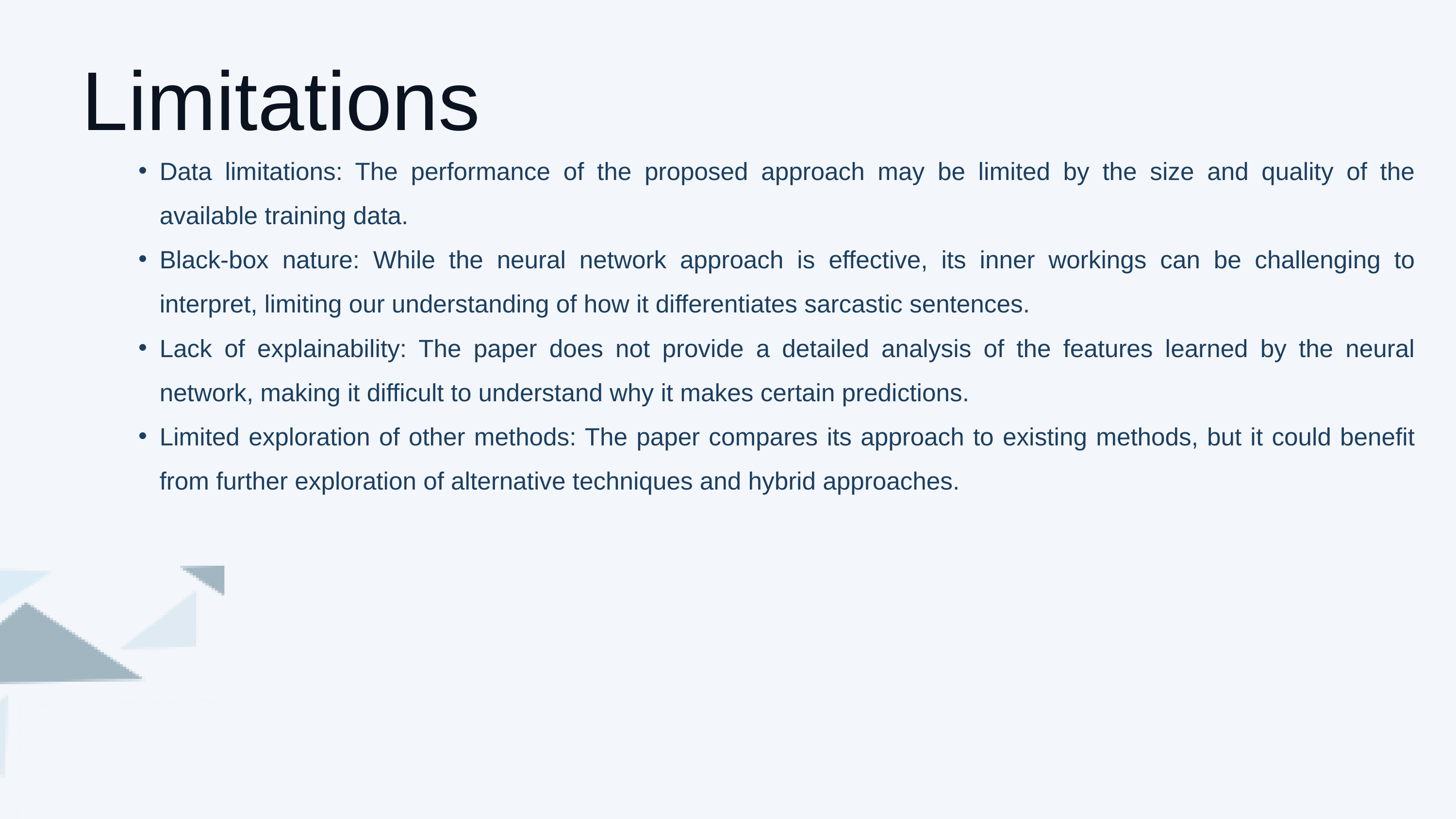

Limitations

Data limitations: The performance of the proposed approach may be limited by the size and quality of the available training data.
Black-box nature: While the neural network approach is effective, its inner workings can be challenging to interpret, limiting our understanding of how it differentiates sarcastic sentences.
Lack of explainability: The paper does not provide a detailed analysis of the features learned by the neural network, making it difficult to understand why it makes certain predictions.
Limited exploration of other methods: The paper compares its approach to existing methods, but it could benefit from further exploration of alternative techniques and hybrid approaches.